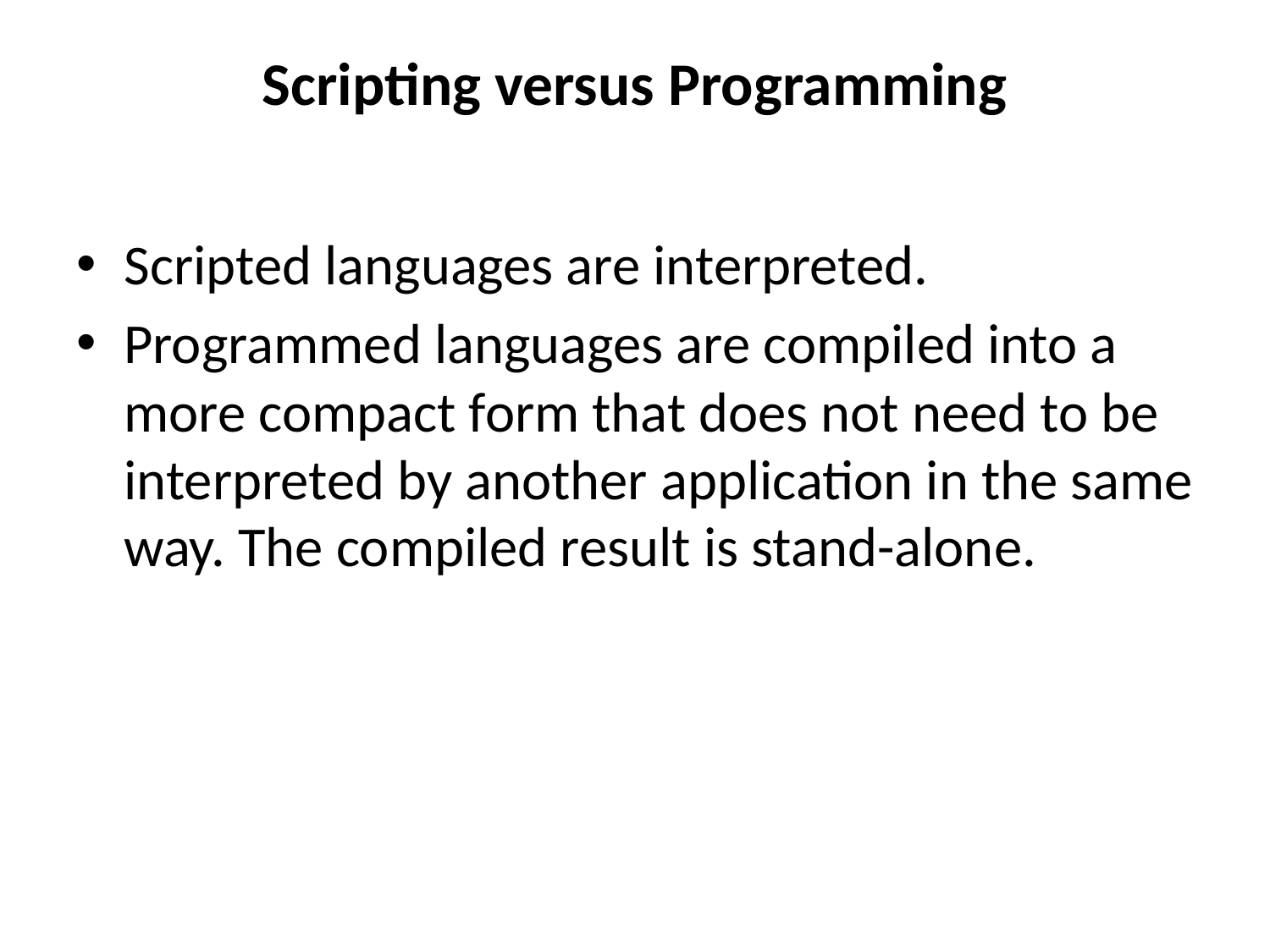

# Scripting versus Programming
Scripted languages are interpreted.
Programmed languages are compiled into a more compact form that does not need to be interpreted by another application in the same way. The compiled result is stand-alone.